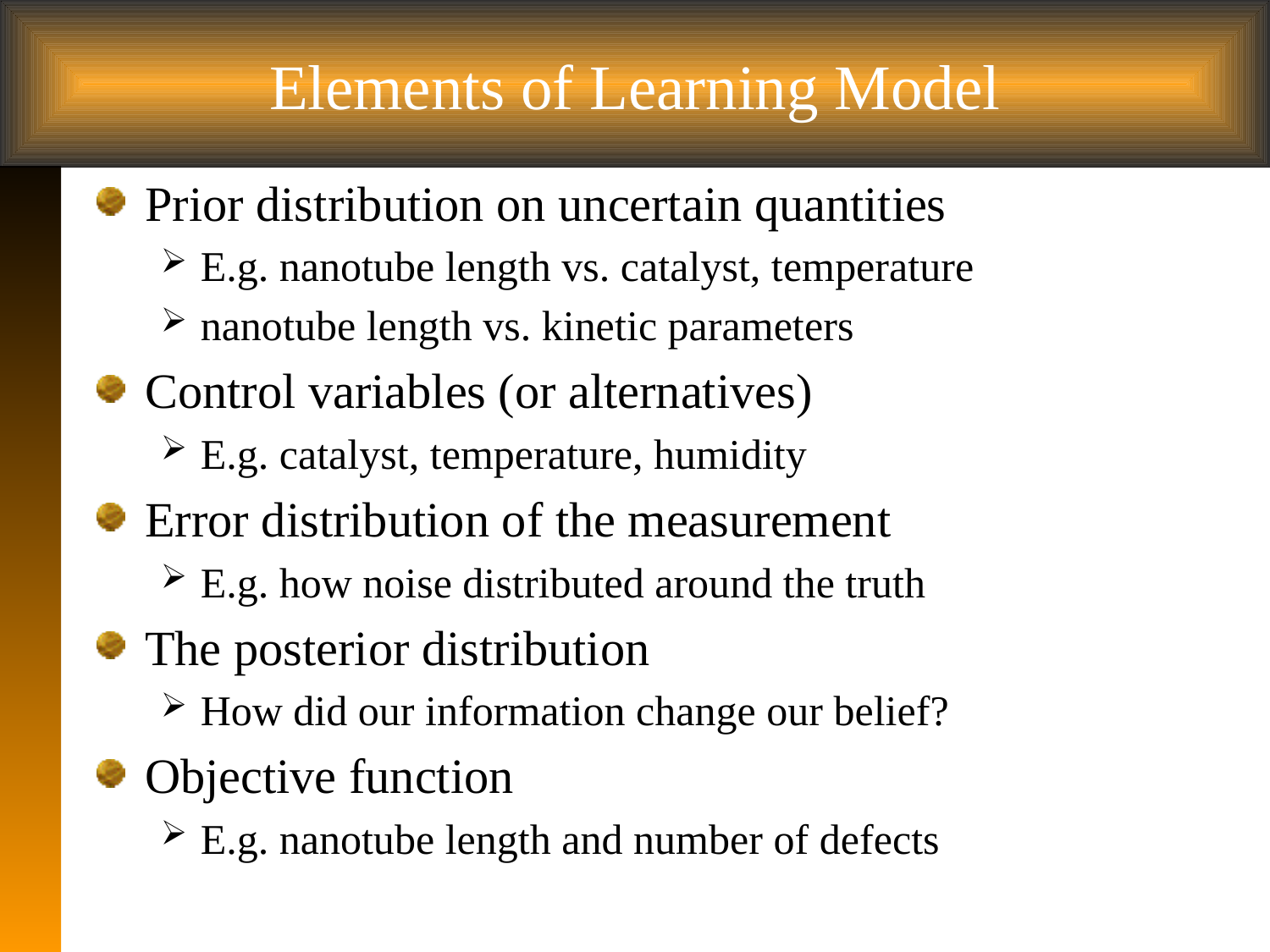

# Elements of Learning Model
Prior distribution on uncertain quantities
E.g. nanotube length vs. catalyst, temperature
nanotube length vs. kinetic parameters
Control variables (or alternatives)
E.g. catalyst, temperature, humidity
Error distribution of the measurement
E.g. how noise distributed around the truth
The posterior distribution
How did our information change our belief?
Objective function
E.g. nanotube length and number of defects

 5